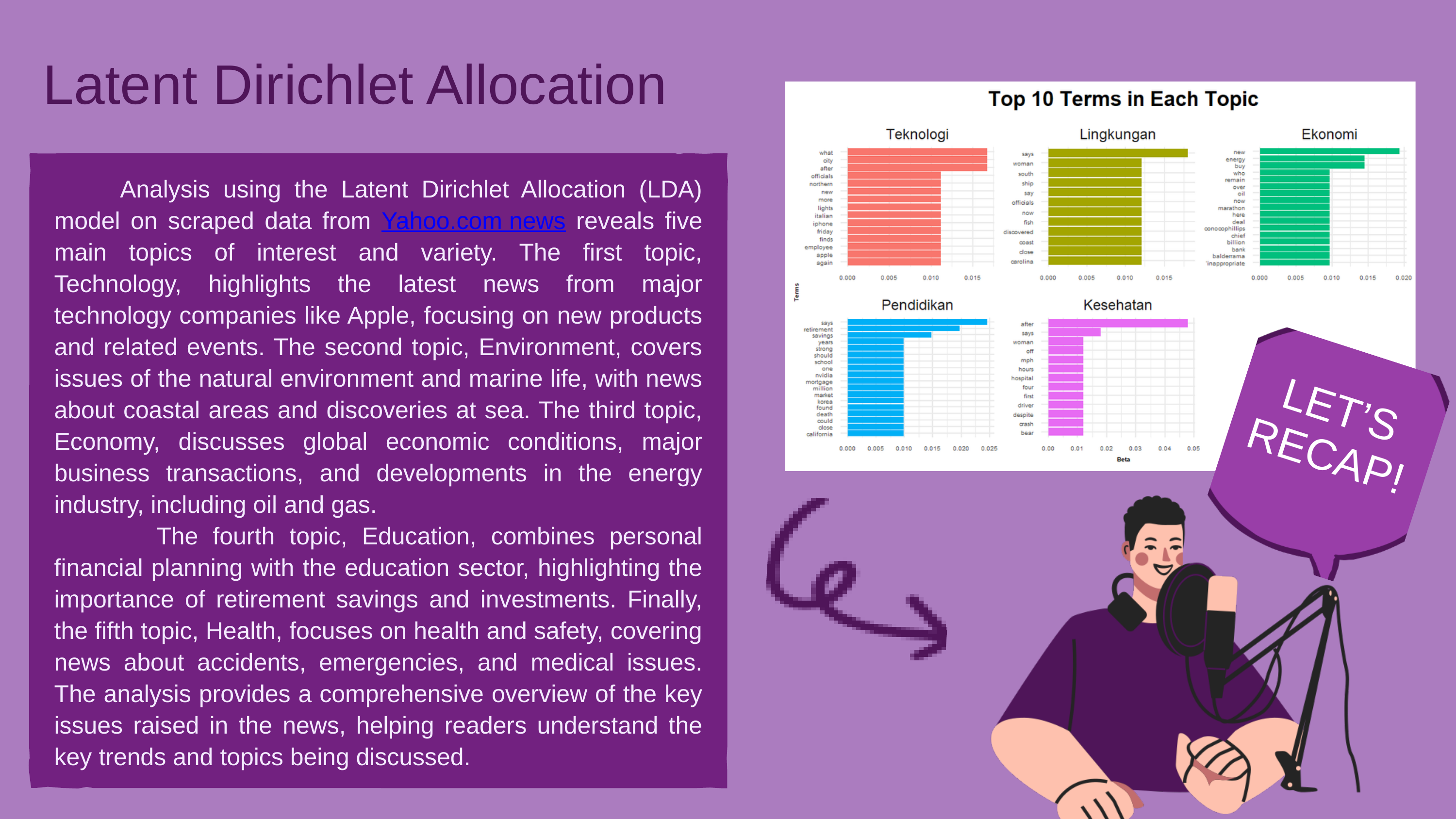

Latent Dirichlet Allocation

     Analysis using the Latent Dirichlet Allocation (LDA) model on scraped data from Yahoo.com news reveals five main topics of interest and variety. The first topic, Technology, highlights the latest news from major technology companies like Apple, focusing on new products and related events. The second topic, Environment, covers issues of the natural environment and marine life, with news about coastal areas and discoveries at sea. The third topic, Economy, discusses global economic conditions, major business transactions, and developments in the energy industry, including oil and gas.
       The fourth topic, Education, combines personal financial planning with the education sector, highlighting the importance of retirement savings and investments. Finally, the fifth topic, Health, focuses on health and safety, covering news about accidents, emergencies, and medical issues. The analysis provides a comprehensive overview of the key issues raised in the news, helping readers understand the key trends and topics being discussed.

LET’S RECAP!